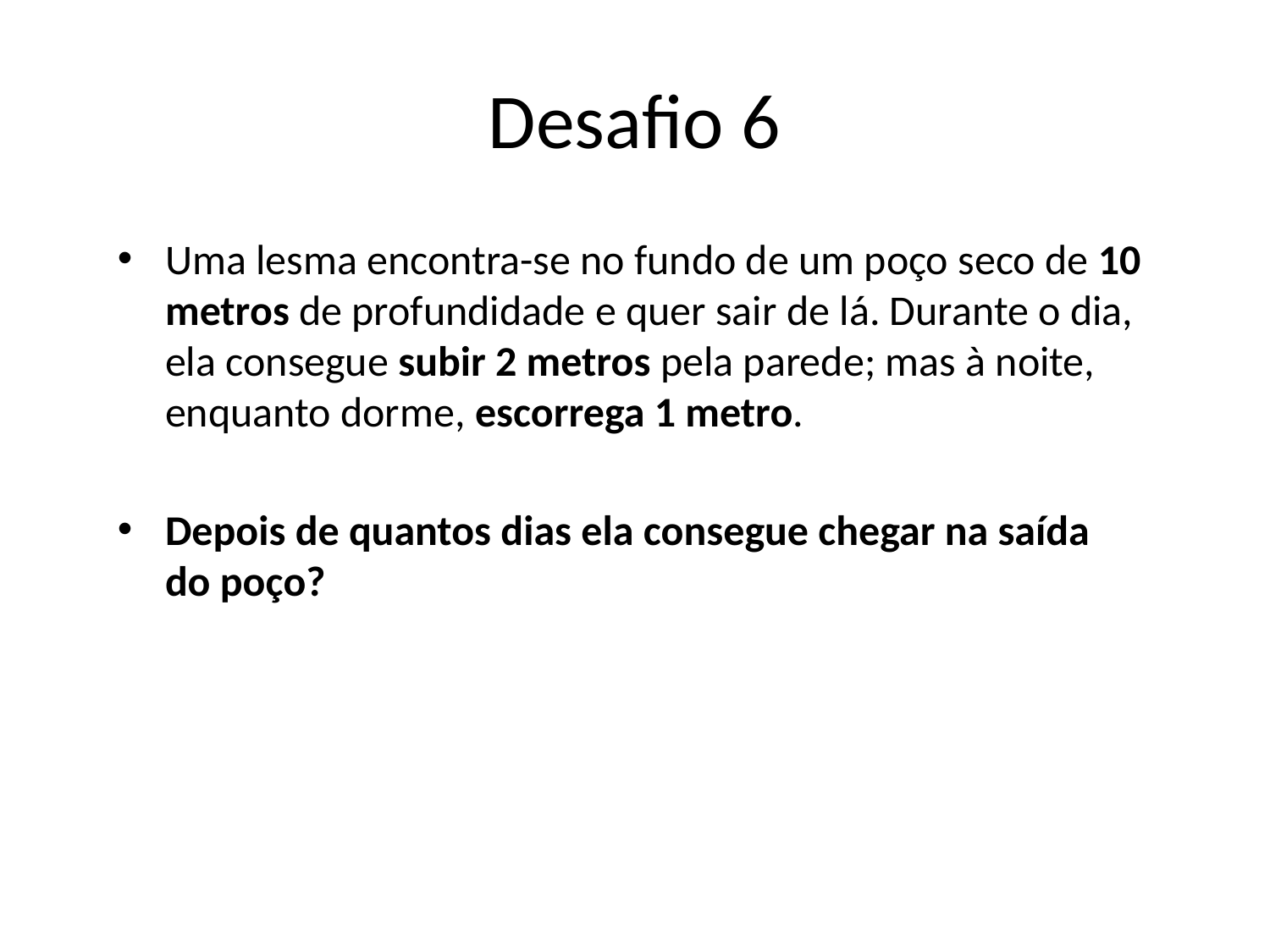

# Desafio 6
Uma lesma encontra-se no fundo de um poço seco de 10 metros de profundidade e quer sair de lá. Durante o dia, ela consegue subir 2 metros pela parede; mas à noite, enquanto dorme, escorrega 1 metro.

Depois de quantos dias ela consegue chegar na saída do poço?